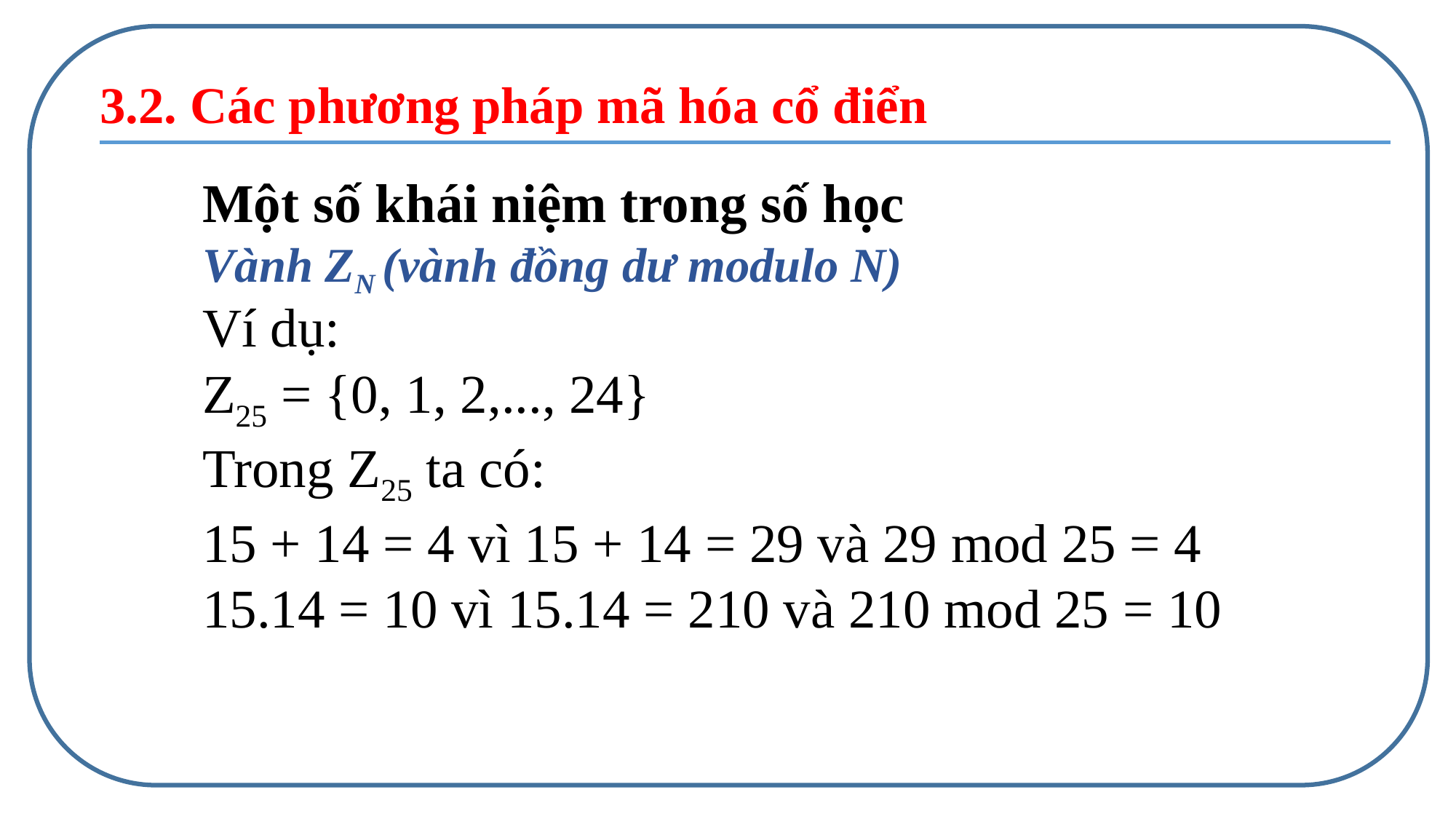

3.2. Các phương pháp mã hóa cổ điển
	Một số khái niệm trong số học
	Vành ZN (vành đồng dư modulo N)
	Ví dụ:
	Z25 = {0, 1, 2,..., 24}
	Trong Z25 ta có:
	15 + 14 = 4 vì 15 + 14 = 29 và 29 mod 25 = 4
	15.14 = 10 vì 15.14 = 210 và 210 mod 25 = 10